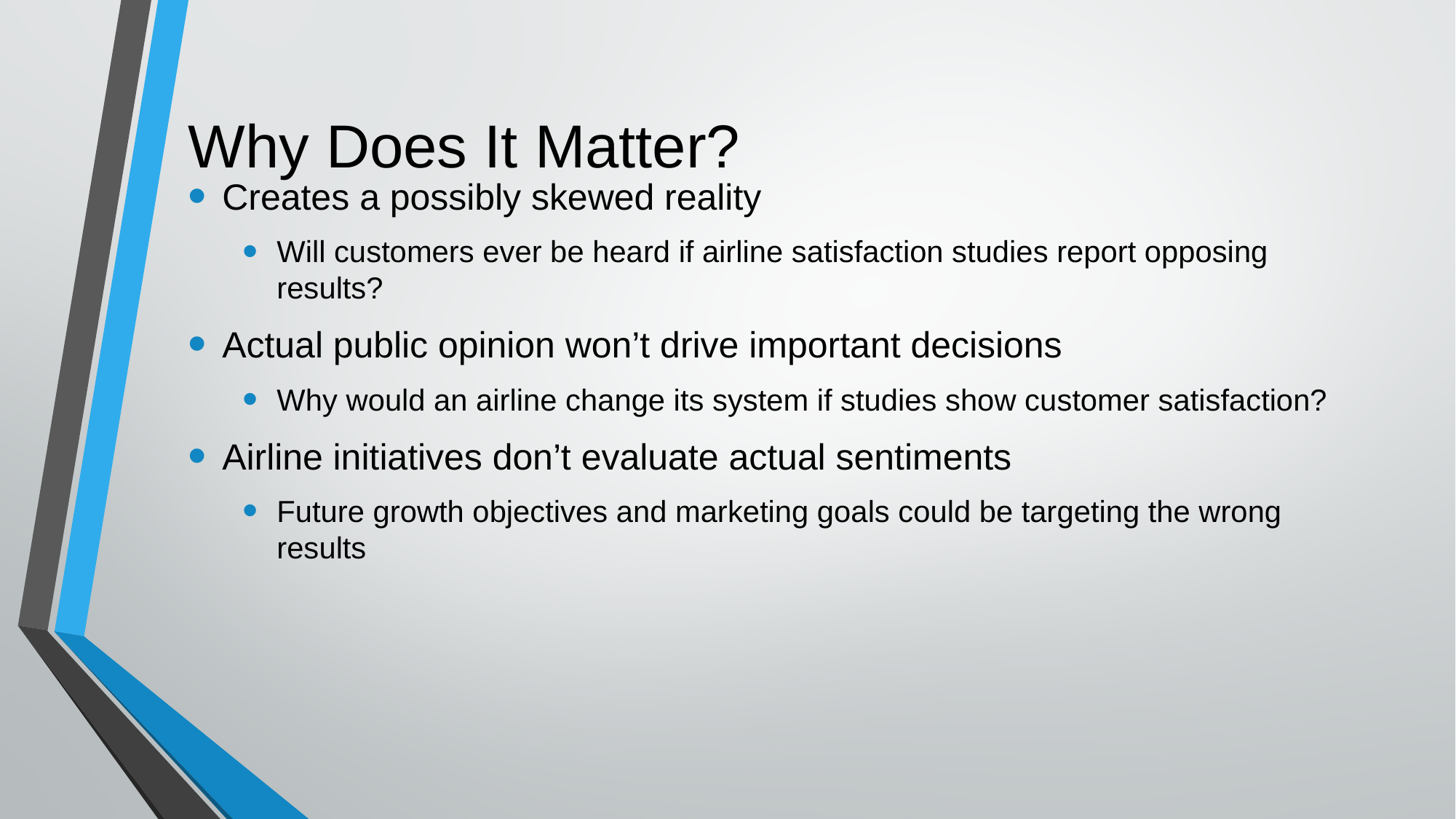

# Why Does It Matter?

Creates a possibly skewed reality
Will customers ever be heard if airline satisfaction studies report opposing results?
Actual public opinion won’t drive important decisions
Why would an airline change its system if studies show customer satisfaction?
Airline initiatives don’t evaluate actual sentiments
Future growth objectives and marketing goals could be targeting the wrong results